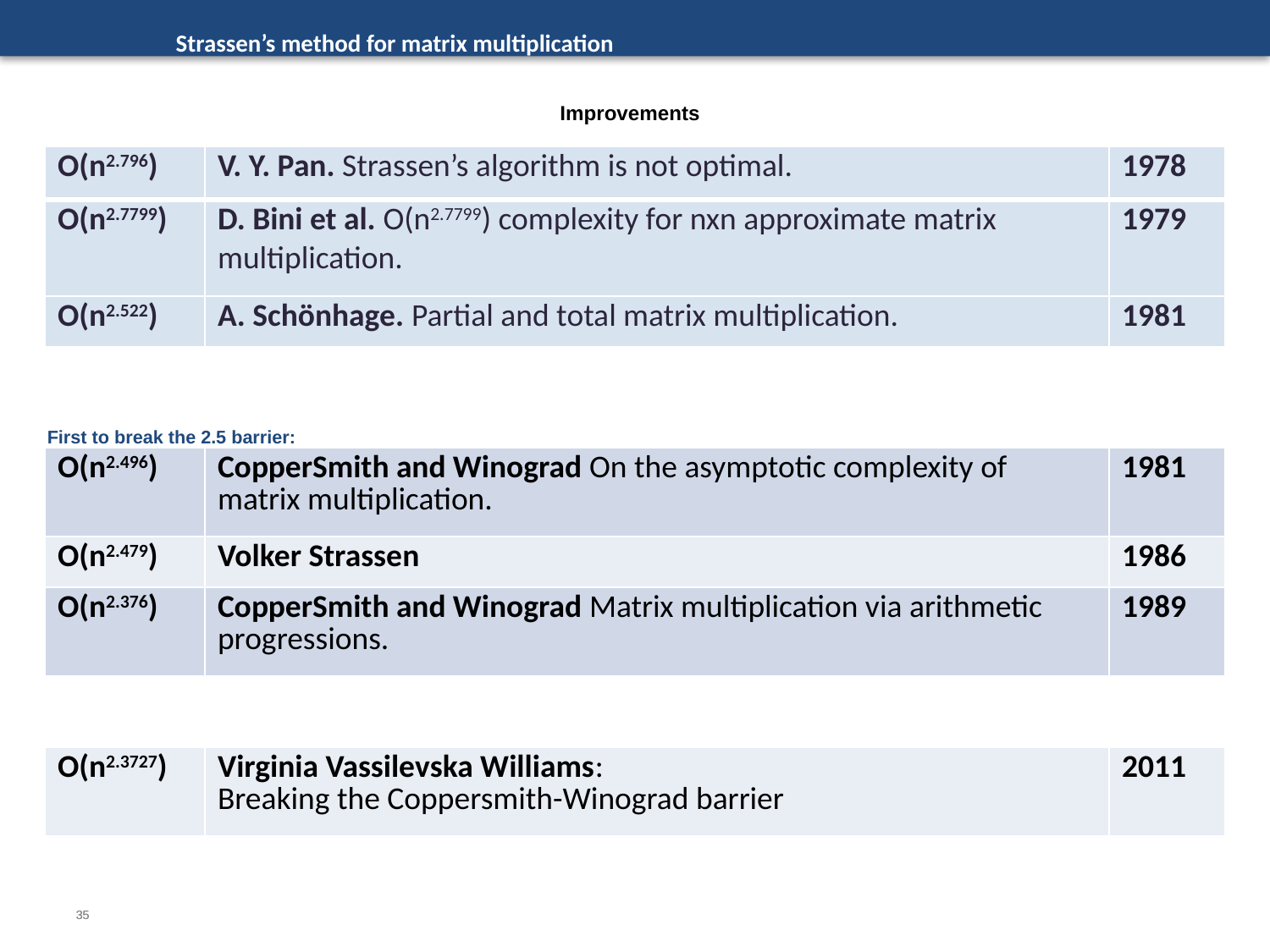

Strassen’s method for matrix multiplication
Improvements
| O(n2.796) | V. Y. Pan. Strassen’s algorithm is not optimal. | 1978 |
| --- | --- | --- |
| O(n2.7799) | D. Bini et al. O(n2.7799) complexity for nxn approximate matrix multiplication. | 1979 |
| O(n2.522) | A. Schönhage. Partial and total matrix multiplication. | 1981 |
First to break the 2.5 barrier:
| O(n2.496) | CopperSmith and Winograd On the asymptotic complexity of matrix multiplication. | 1981 |
| --- | --- | --- |
| O(n2.479) | Volker Strassen | 1986 |
| O(n2.376) | CopperSmith and Winograd Matrix multiplication via arithmetic progressions. | 1989 |
| O(n2.3727) | Virginia Vassilevska Williams: Breaking the Coppersmith-Winograd barrier | 2011 |
| --- | --- | --- |
35
35